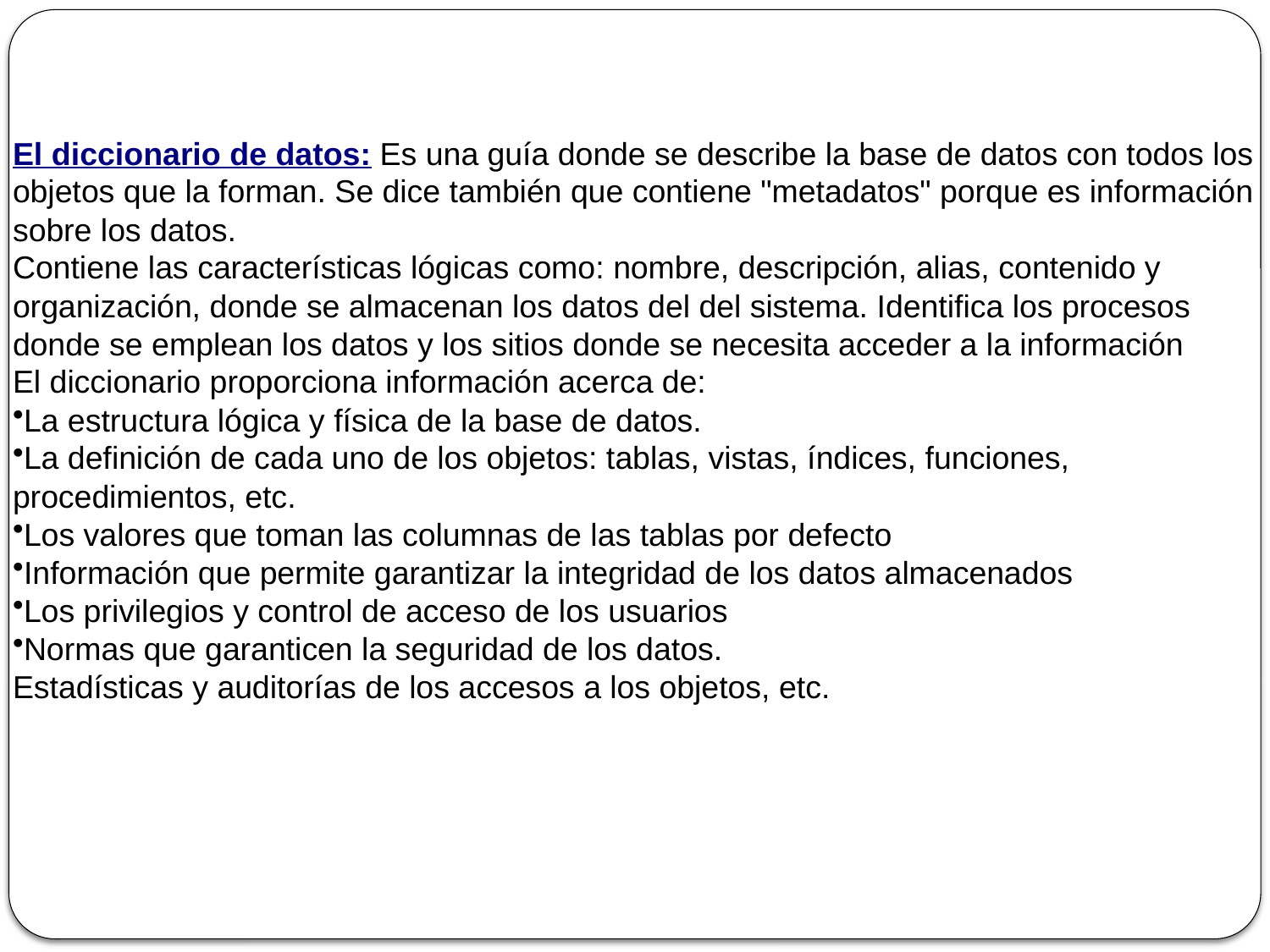

El diccionario de datos: Es una guía donde se describe la base de datos con todos los objetos que la forman. Se dice también que contiene "metadatos" porque es información sobre los datos.
Contiene las características lógicas como: nombre, descripción, alias, contenido y organización, donde se almacenan los datos del del sistema. Identifica los procesos donde se emplean los datos y los sitios donde se necesita acceder a la información
El diccionario proporciona información acerca de:
La estructura lógica y física de la base de datos.
La definición de cada uno de los objetos: tablas, vistas, índices, funciones, procedimientos, etc.
Los valores que toman las columnas de las tablas por defecto
Información que permite garantizar la integridad de los datos almacenados
Los privilegios y control de acceso de los usuarios
Normas que garanticen la seguridad de los datos.
Estadísticas y auditorías de los accesos a los objetos, etc.